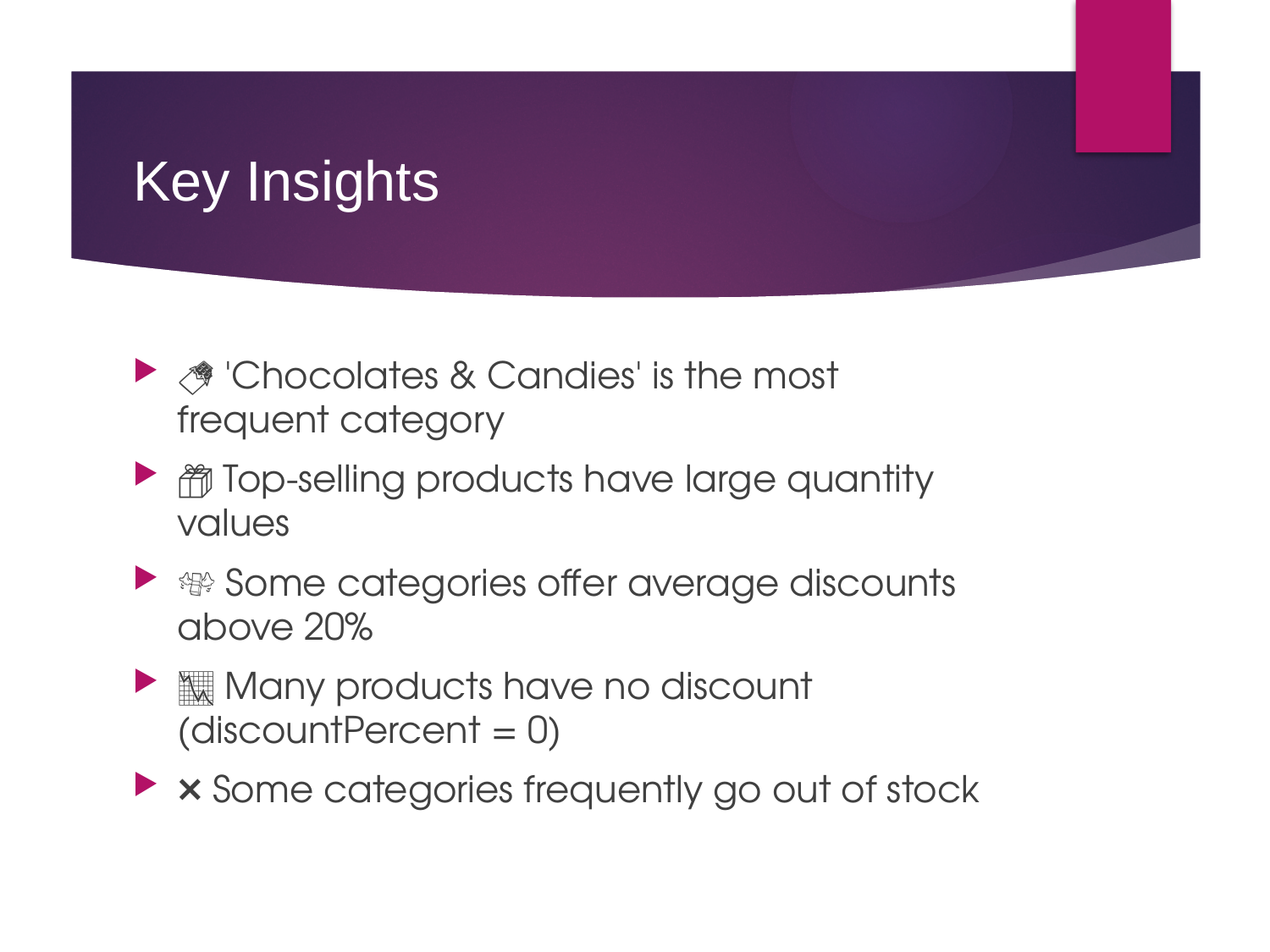

# Key Insights
🍫 'Chocolates & Candies' is the most frequent category
📦 Top-selling products have large quantity values
💸 Some categories offer average discounts above 20%
📉 Many products have no discount (discountPercent = 0)
❌ Some categories frequently go out of stock